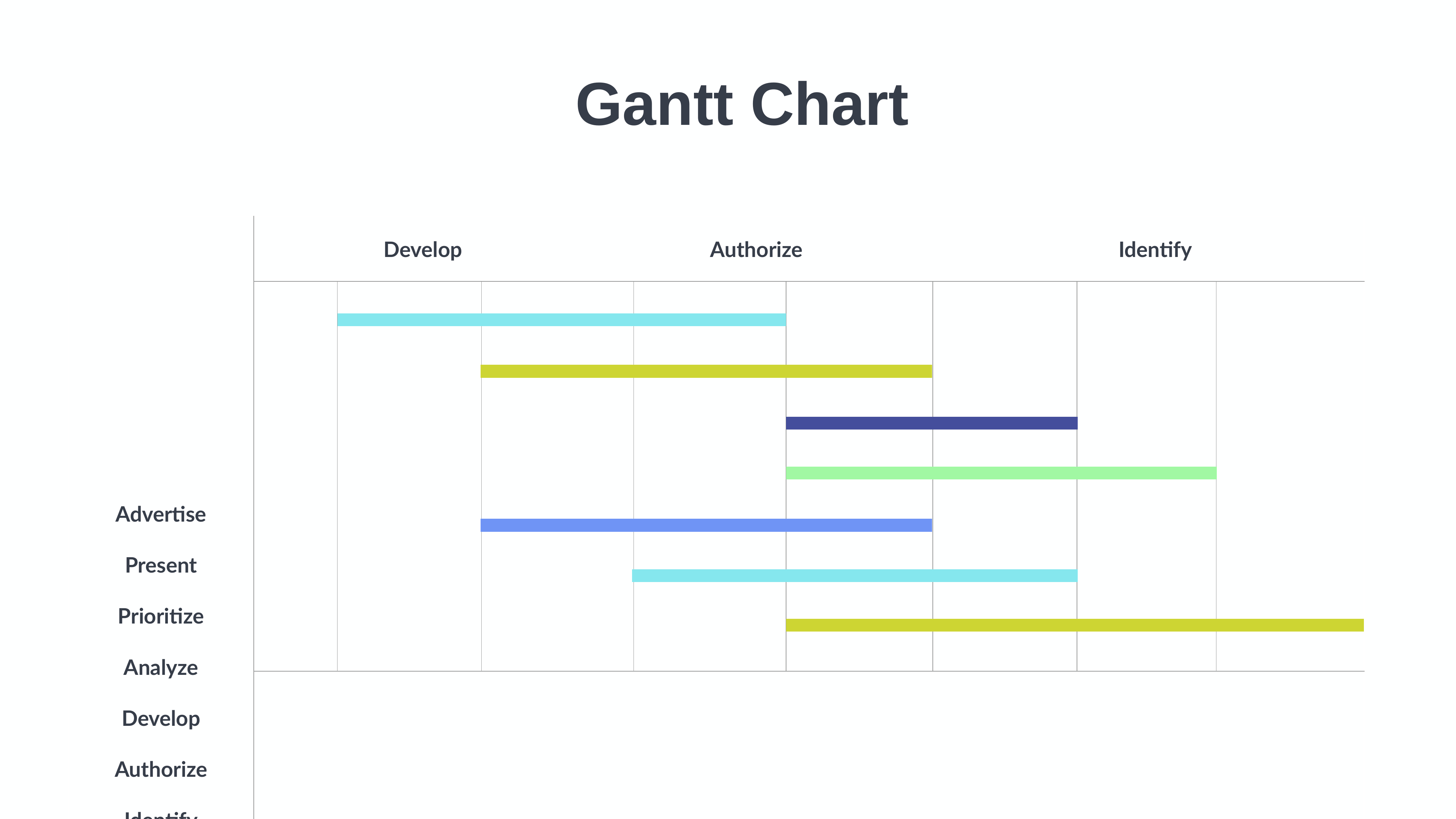

Gantt Chart
| Advertise Present Prioritize Analyze Develop Authorize Identify | Develop Authorize Identify |  |  |  |  |  |  |  |
| --- | --- | --- | --- | --- | --- | --- | --- | --- |
|  |  |  |  |  |  |  |  |  |
|  | 0 5 10 15 20 25 30 35 |  |  |  |  |  |  |  |